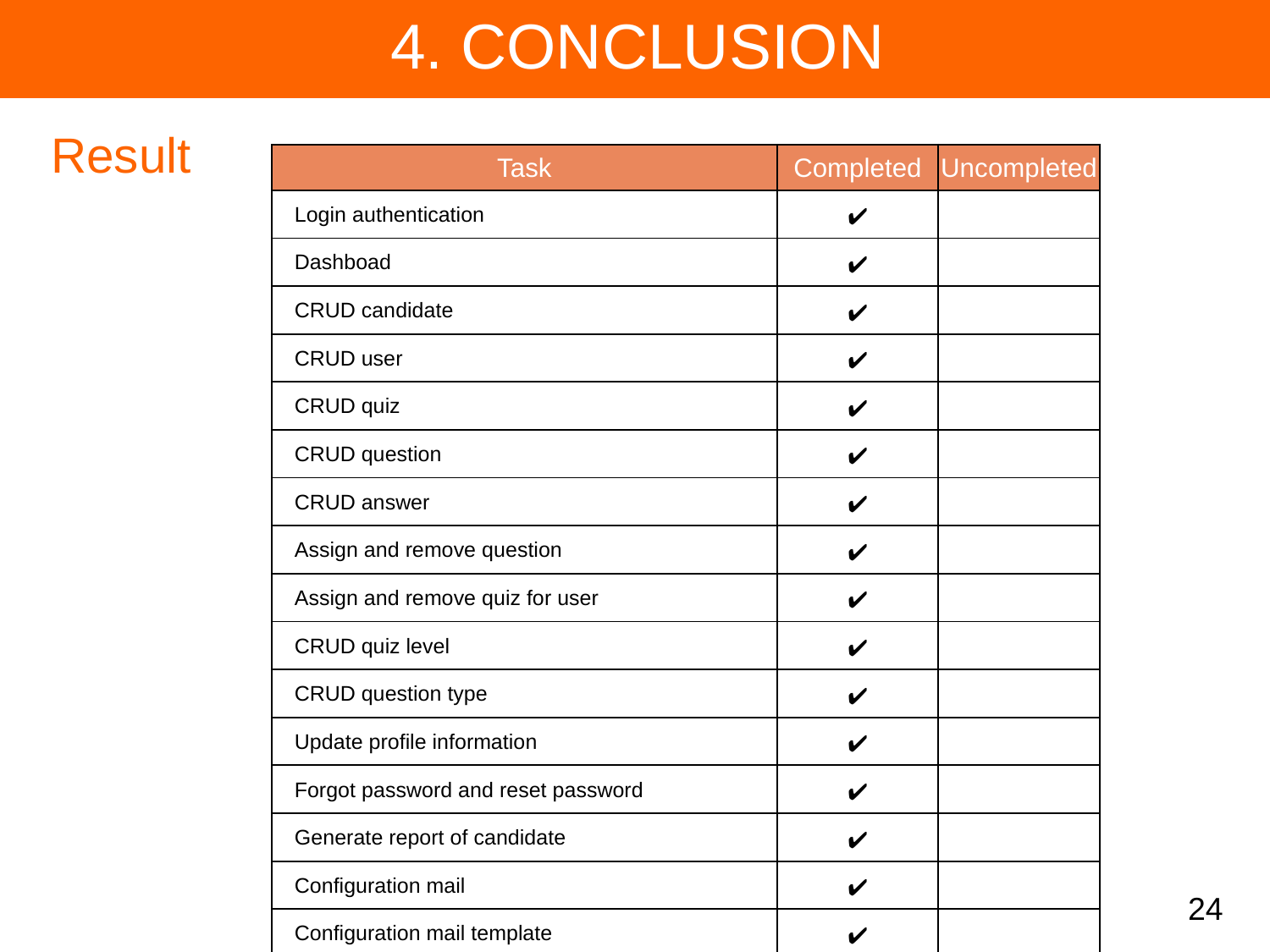

4. CONCLUSION
Result
| Task | Completed | Uncompleted |
| --- | --- | --- |
| Login authentication | ✔ |  |
| Dashboad | ✔ |  |
| CRUD candidate | ✔ |  |
| CRUD user | ✔ |  |
| CRUD quiz | ✔ |  |
| CRUD question | ✔ |  |
| CRUD answer | ✔ |  |
| Assign and remove question | ✔ |  |
| Assign and remove quiz for user | ✔ |  |
| CRUD quiz level | ✔ |  |
| CRUD question type | ✔ |  |
| Update profile information | ✔ |  |
| Forgot password and reset password | ✔ |  |
| Generate report of candidate | ✔ |  |
| Configuration mail | ✔ |  |
| Configuration mail template | ✔ |  |
| Mail sender | ✔ |  |
| User result |  | 🗶 |
24